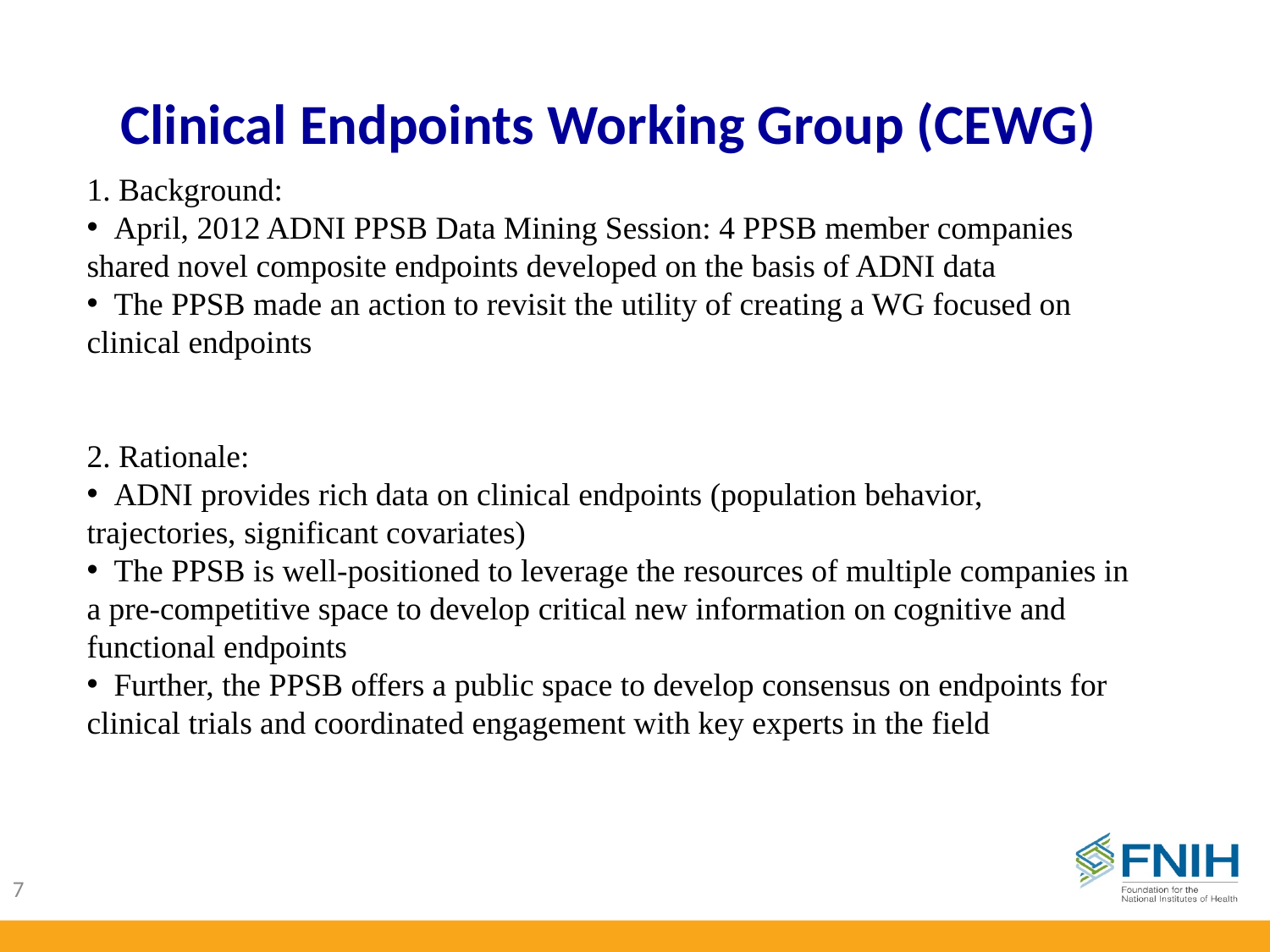

Clinical Endpoints Working Group (CEWG)
1. Background:
  April, 2012 ADNI PPSB Data Mining Session: 4 PPSB member companies shared novel composite endpoints developed on the basis of ADNI data
  The PPSB made an action to revisit the utility of creating a WG focused on clinical endpoints

2. Rationale:
  ADNI provides rich data on clinical endpoints (population behavior, trajectories, significant covariates)
  The PPSB is well-positioned to leverage the resources of multiple companies in a pre-competitive space to develop critical new information on cognitive and functional endpoints
  Further, the PPSB offers a public space to develop consensus on endpoints for clinical trials and coordinated engagement with key experts in the field

7